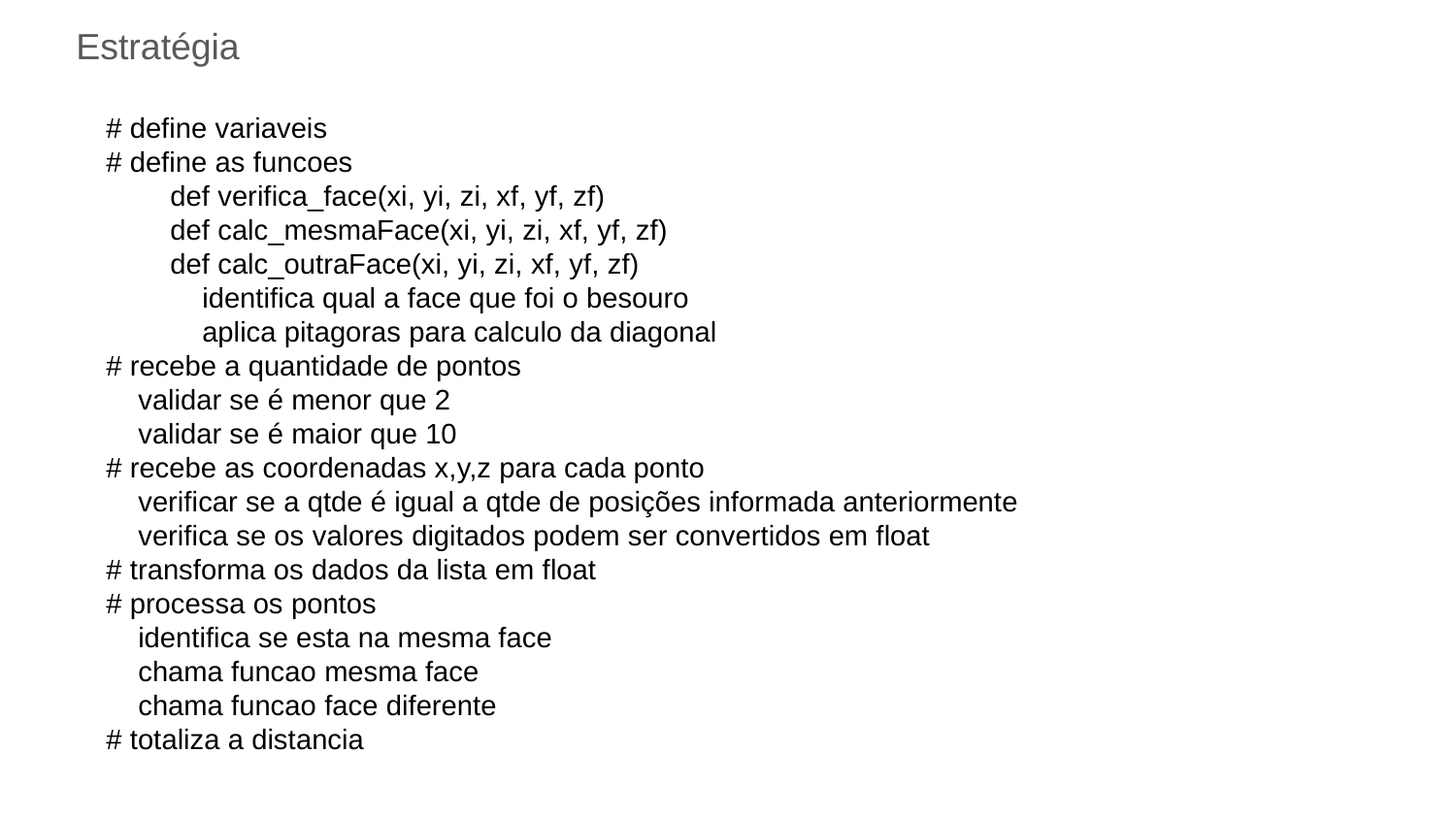

Estratégia
# define variaveis
# define as funcoes
        def verifica_face(xi, yi, zi, xf, yf, zf)
        def calc_mesmaFace(xi, yi, zi, xf, yf, zf)
        def calc_outraFace(xi, yi, zi, xf, yf, zf)
            identifica qual a face que foi o besouro
            aplica pitagoras para calculo da diagonal
# recebe a quantidade de pontos
    validar se é menor que 2
    validar se é maior que 10
# recebe as coordenadas x,y,z para cada ponto
    verificar se a qtde é igual a qtde de posições informada anteriormente
    verifica se os valores digitados podem ser convertidos em float
# transforma os dados da lista em float
# processa os pontos
    identifica se esta na mesma face
    chama funcao mesma face
    chama funcao face diferente
# totaliza a distancia